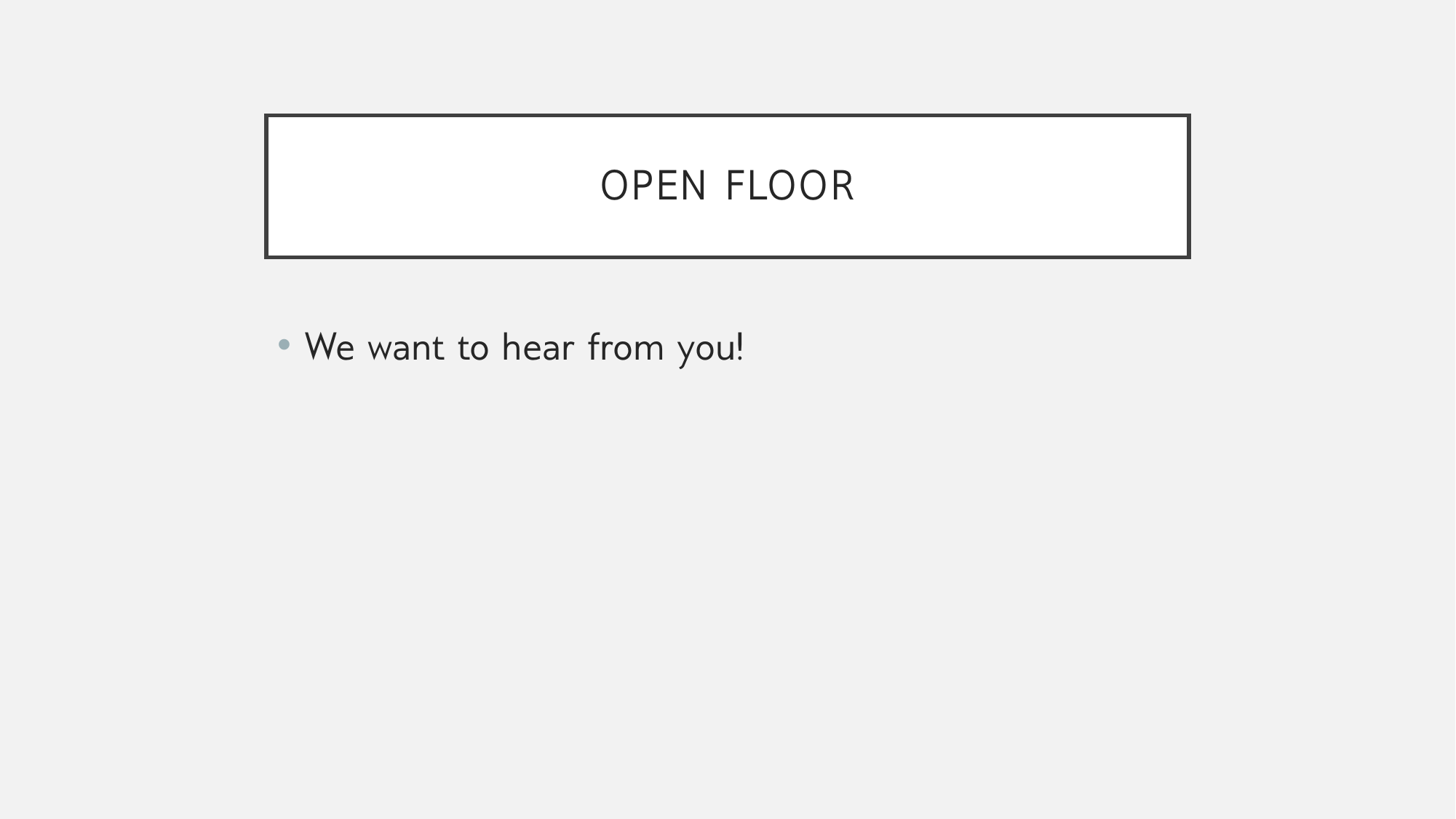

# Open Floor
We want to hear from you!